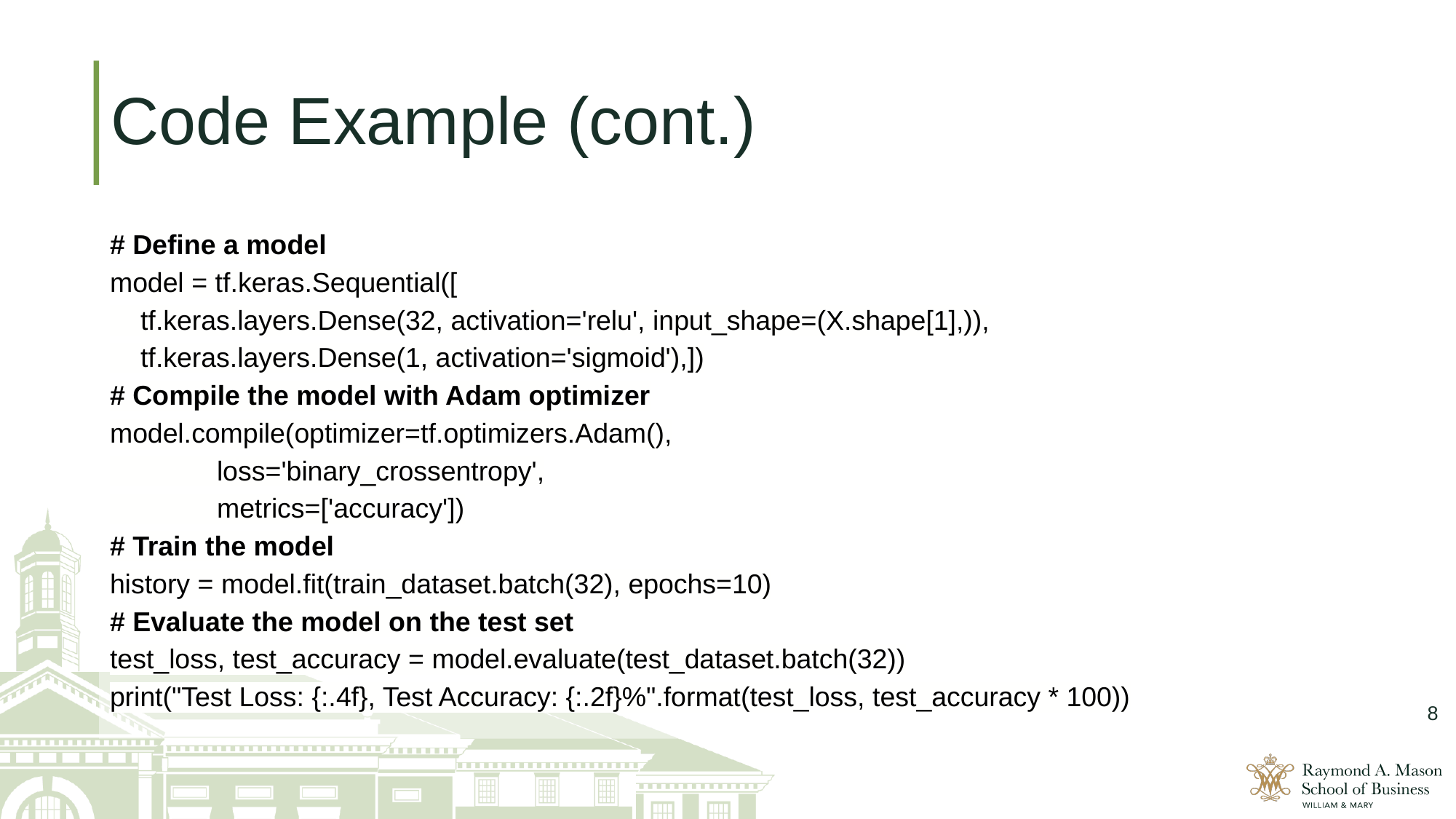

# Code Example (cont.)
# Define a model
model = tf.keras.Sequential([
    tf.keras.layers.Dense(32, activation='relu', input_shape=(X.shape[1],)),
    tf.keras.layers.Dense(1, activation='sigmoid'),])
# Compile the model with Adam optimizer
model.compile(optimizer=tf.optimizers.Adam(),
              loss='binary_crossentropy',
              metrics=['accuracy'])
# Train the model
history = model.fit(train_dataset.batch(32), epochs=10)
# Evaluate the model on the test set
test_loss, test_accuracy = model.evaluate(test_dataset.batch(32))
print("Test Loss: {:.4f}, Test Accuracy: {:.2f}%".format(test_loss, test_accuracy * 100))
8